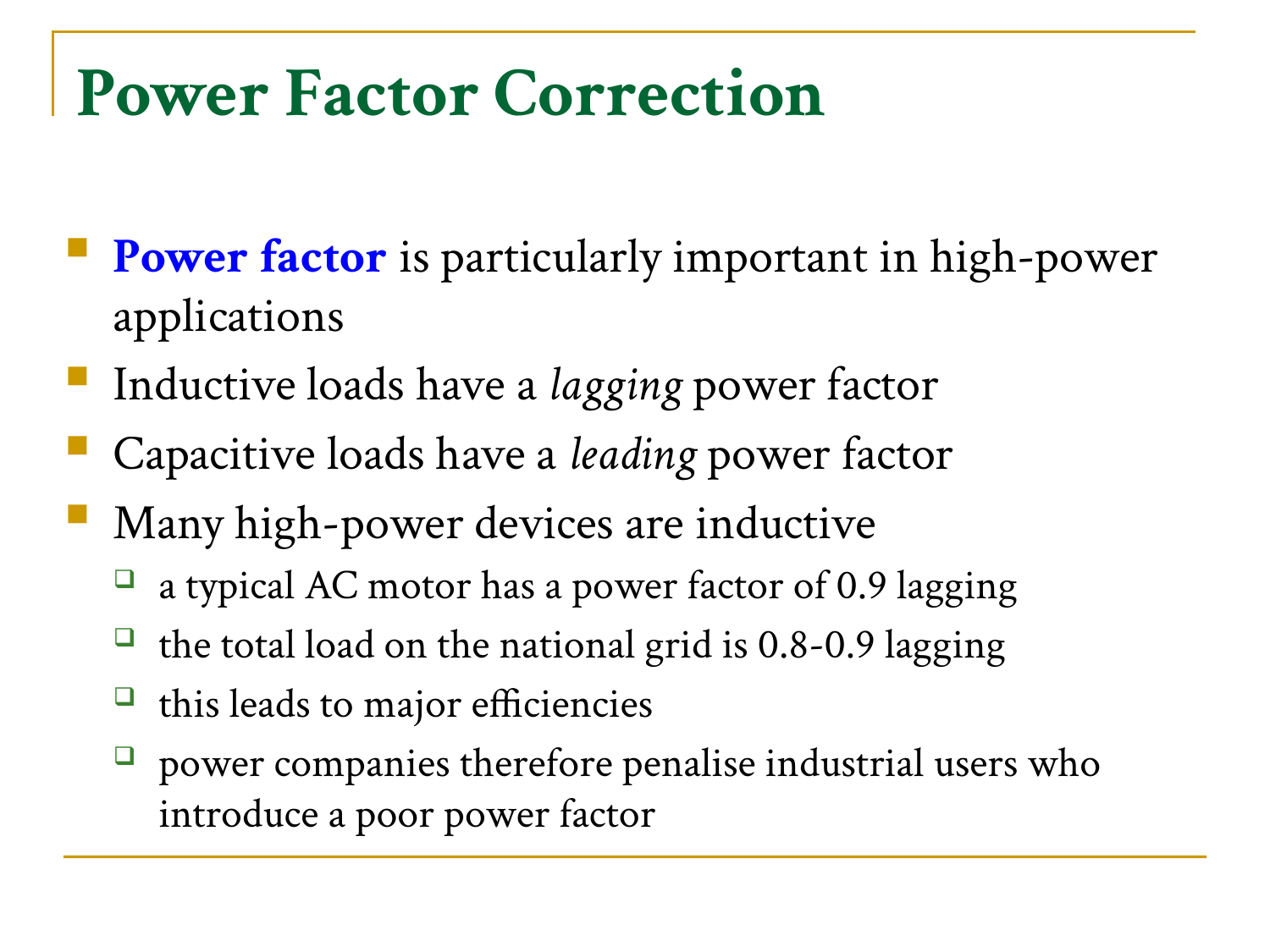

# Power Factor Correction
Power factor is particularly important in high-power applications
Inductive loads have a lagging power factor
Capacitive loads have a leading power factor
Many high-power devices are inductive
a typical AC motor has a power factor of 0.9 lagging
the total load on the national grid is 0.8-0.9 lagging
this leads to major efficiencies
power companies therefore penalise industrial users who introduce a poor power factor